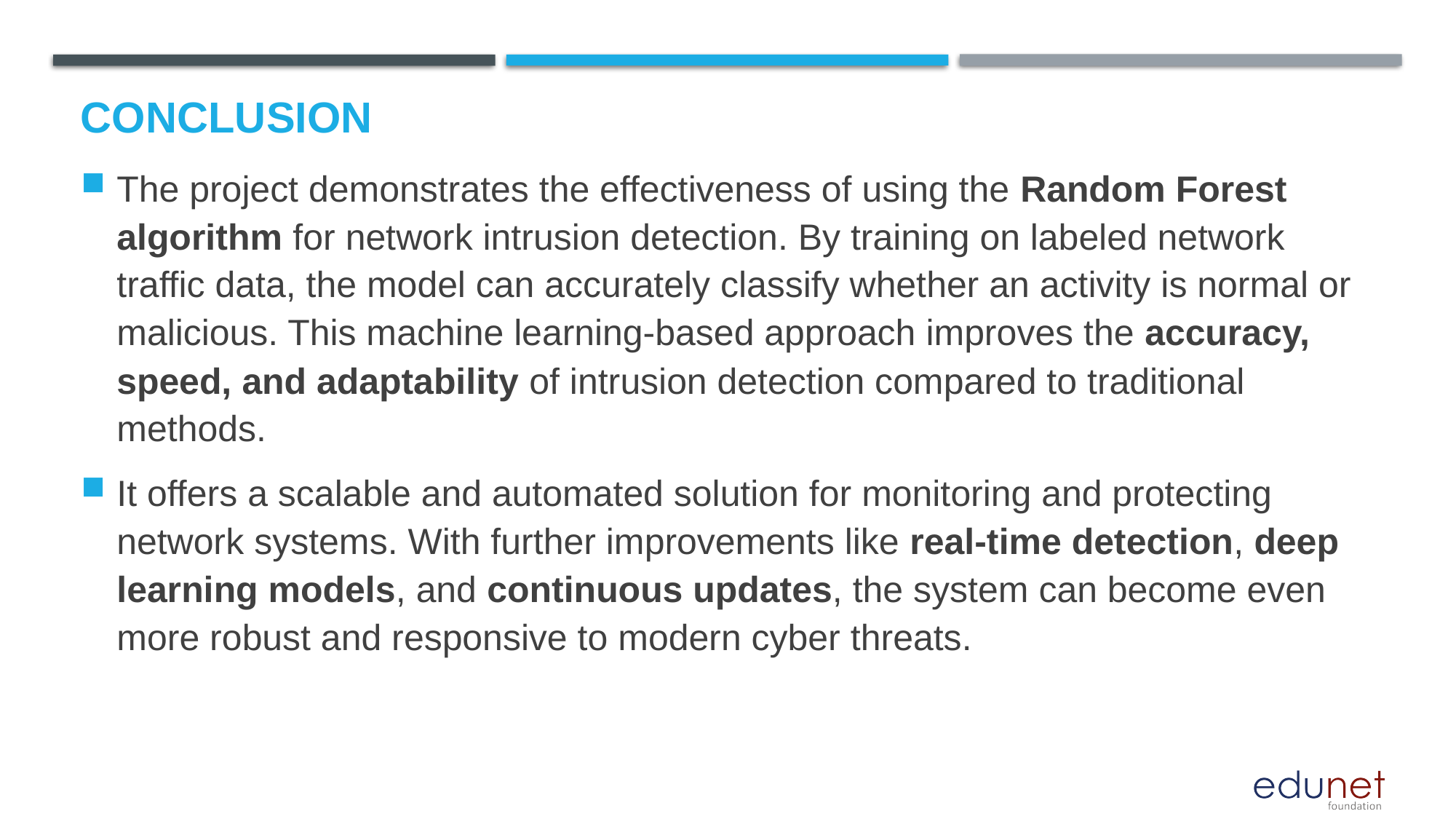

# Conclusion
The project demonstrates the effectiveness of using the Random Forest algorithm for network intrusion detection. By training on labeled network traffic data, the model can accurately classify whether an activity is normal or malicious. This machine learning-based approach improves the accuracy, speed, and adaptability of intrusion detection compared to traditional methods.
It offers a scalable and automated solution for monitoring and protecting network systems. With further improvements like real-time detection, deep learning models, and continuous updates, the system can become even more robust and responsive to modern cyber threats.